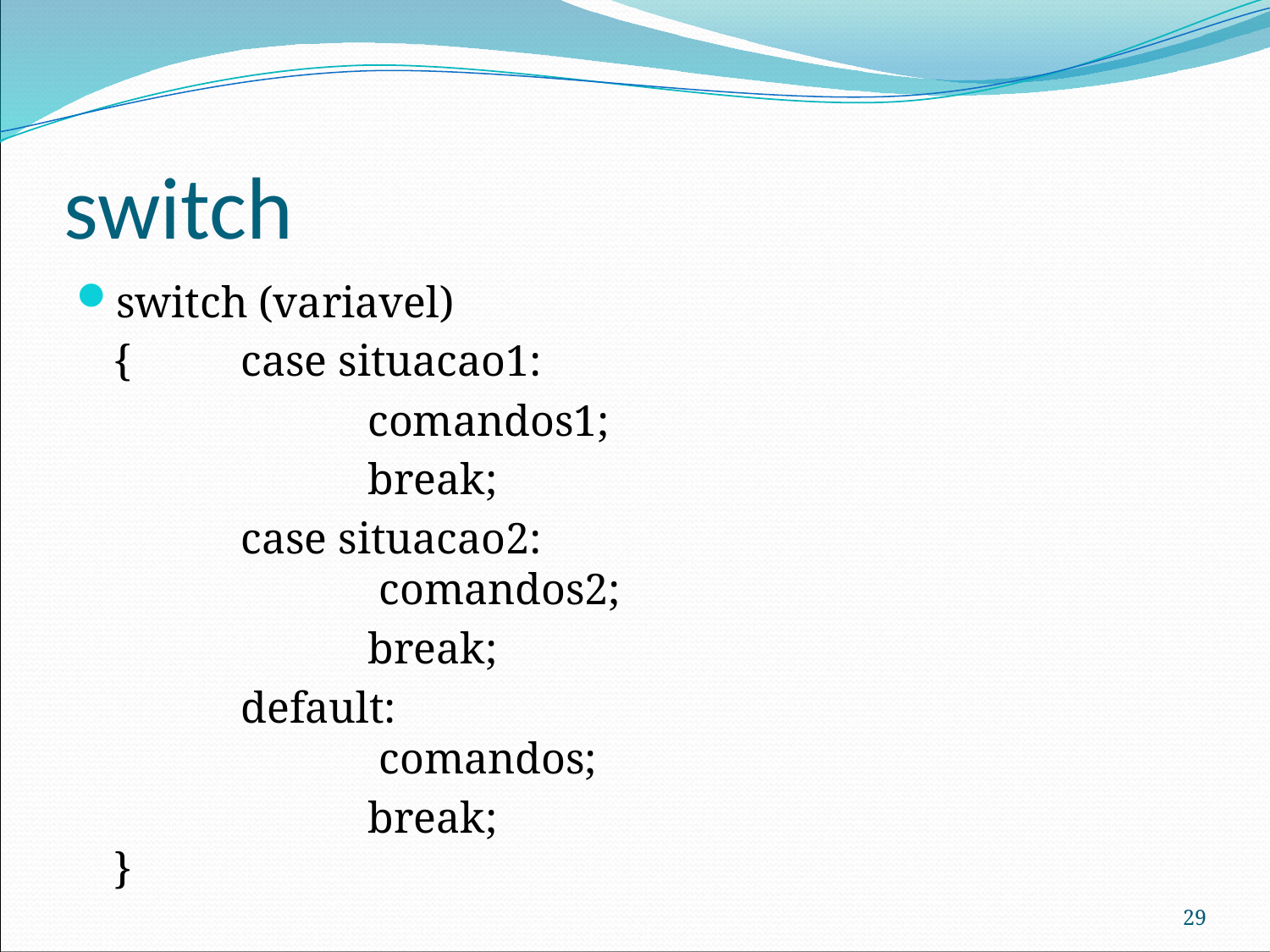

# switch
switch (variavel)
	{	case situacao1:
			comandos1;
			break;
		case situacao2:
		 comandos2;
			break;
		default:
		 comandos;
			break;
}
29